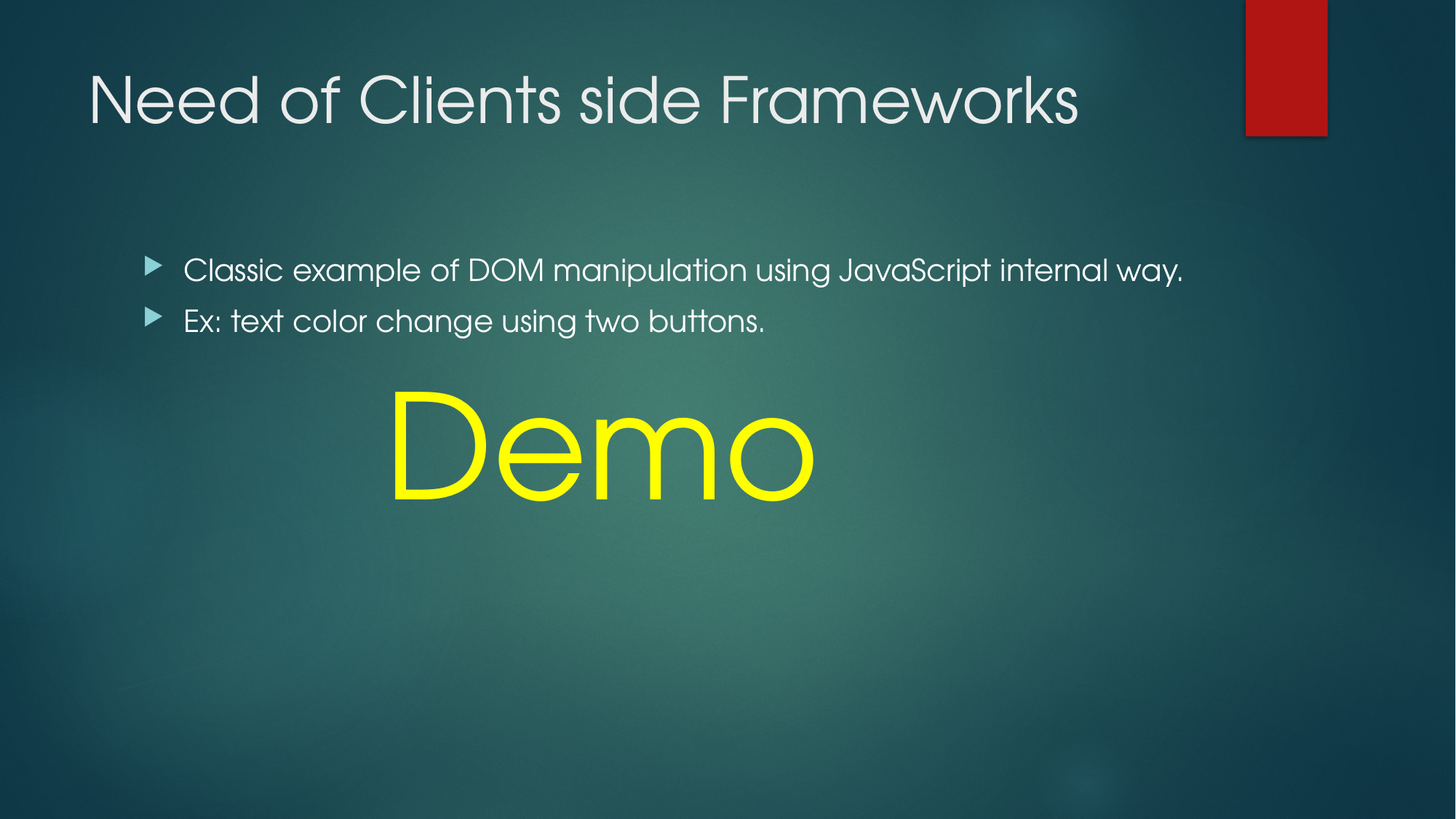

# Need of Clients side Frameworks
Classic example of DOM manipulation using JavaScript internal way.
Ex: text color change using two buttons.
      Demo